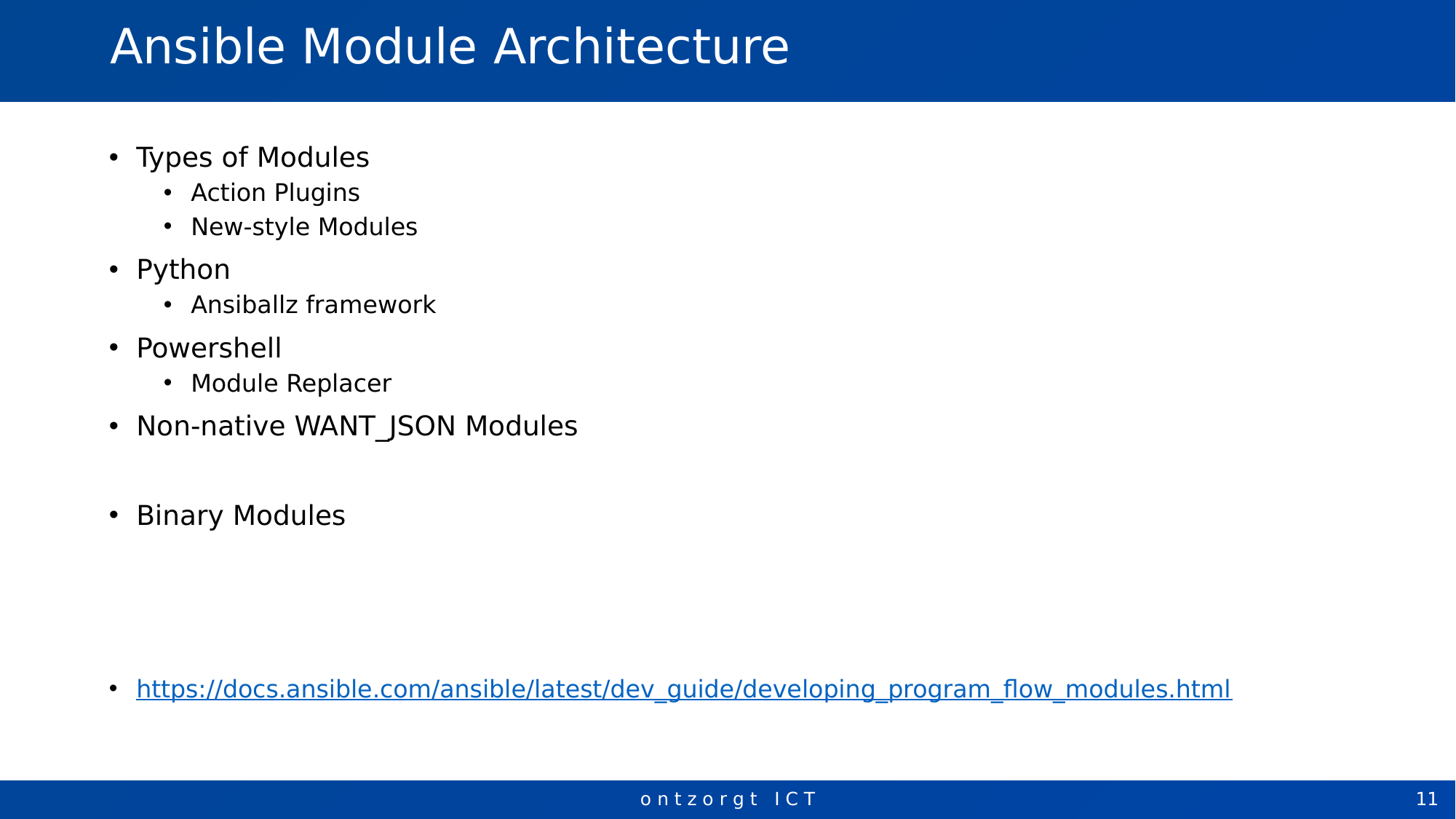

# Ansible Module Architecture
Types of Modules
Action Plugins
New-style Modules
Python
Ansiballz framework
Powershell
Module Replacer
Non-native WANT_JSON Modules

Binary Modules

https://docs.ansible.com/ansible/latest/dev_guide/developing_program_flow_modules.html

11